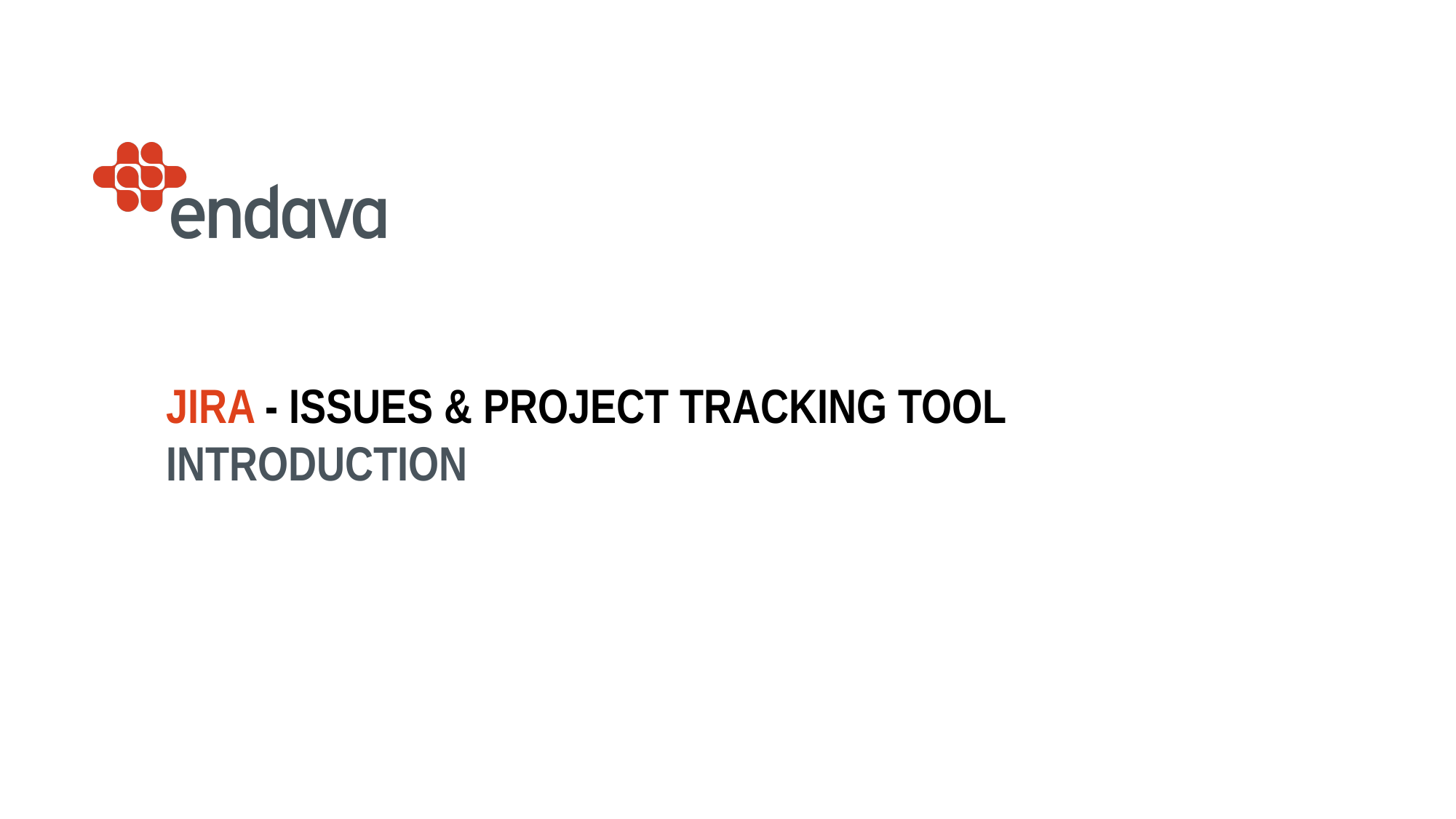

# JIRA - IssueS & Project Tracking TOOL INTRODUCTION